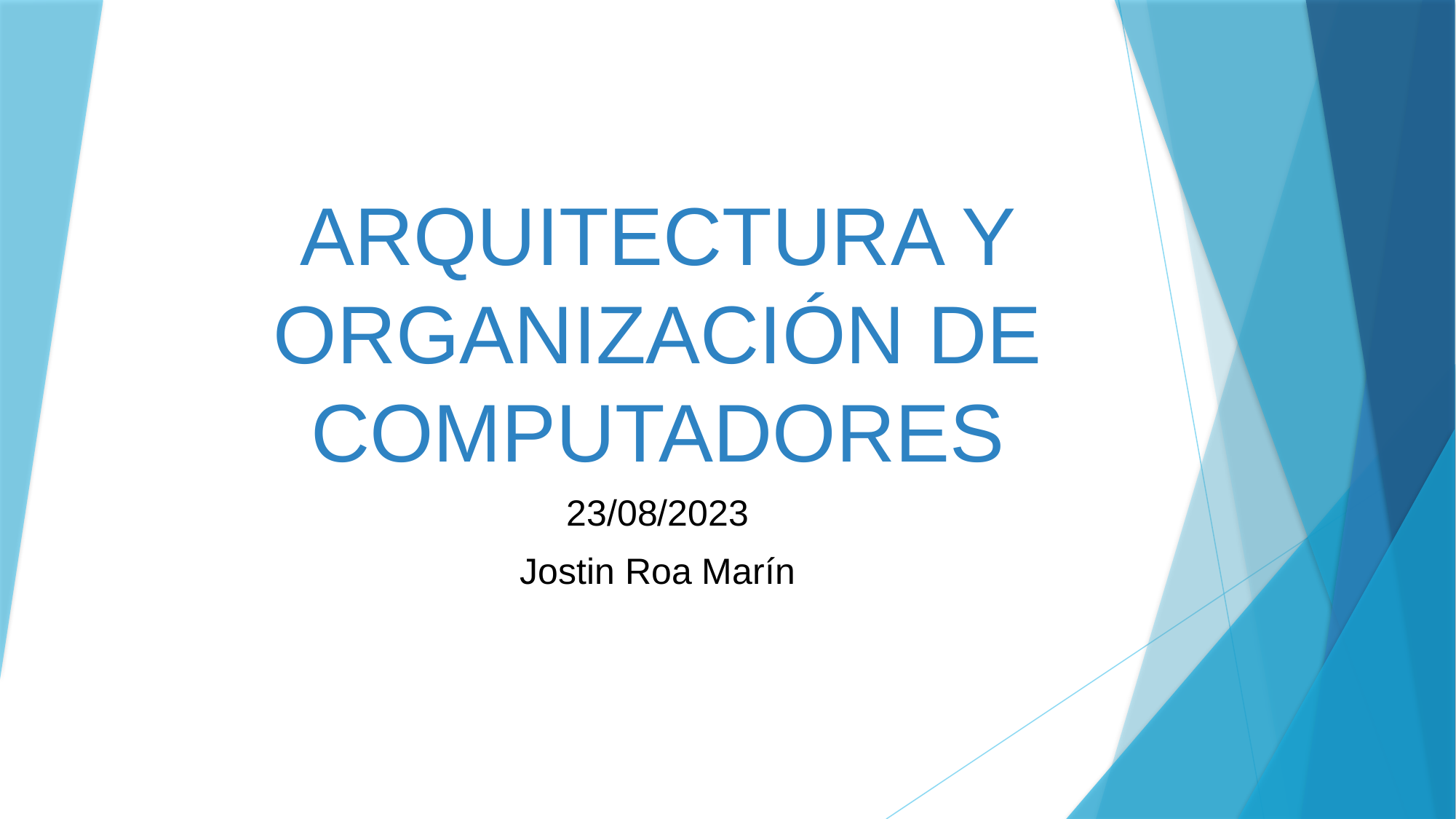

# ARQUITECTURA Y ORGANIZACIÓN DE COMPUTADORES
23/08/2023
Jostin Roa Marín